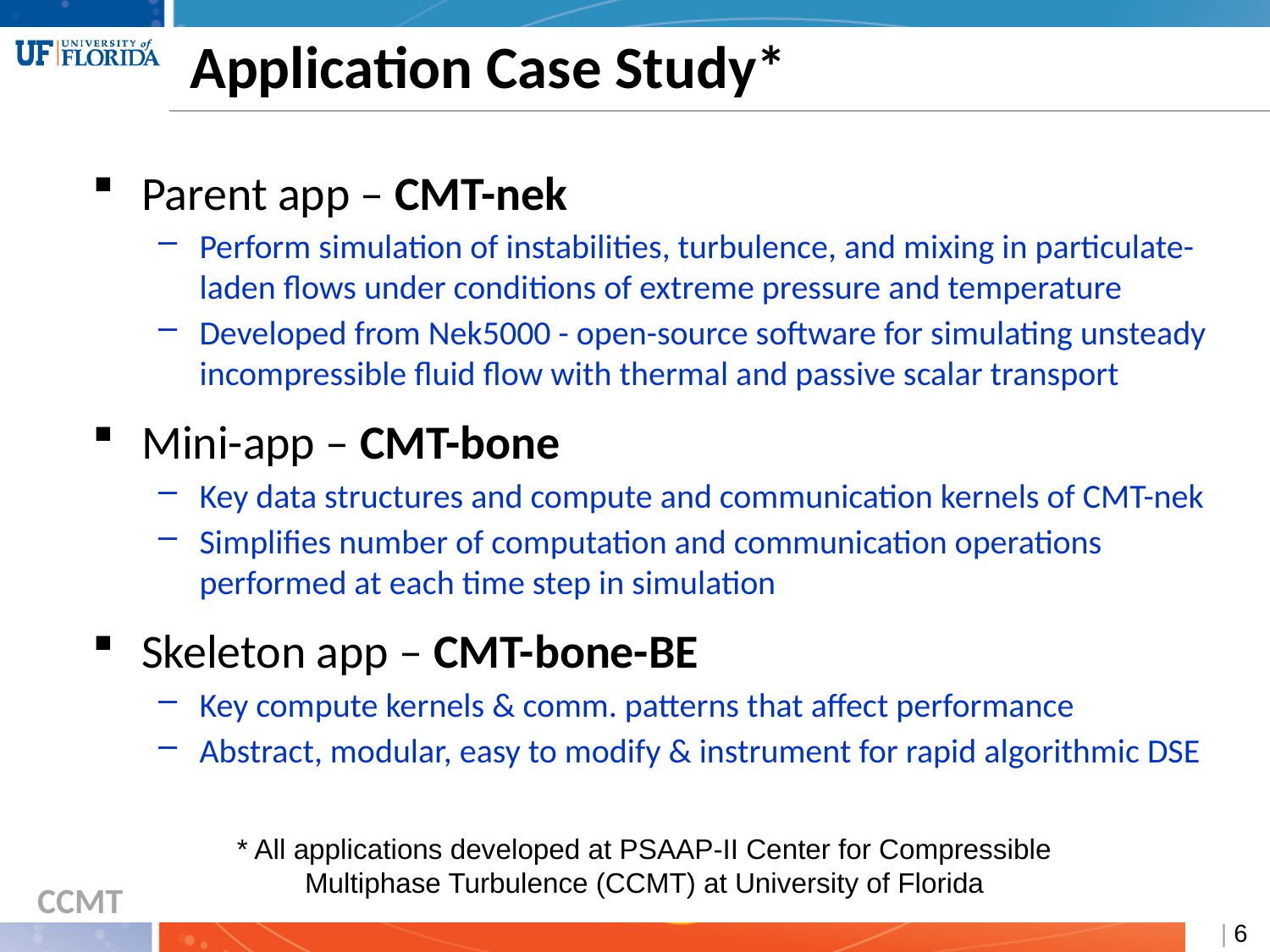

# Application Case Study*
Parent app – CMT-nek
Perform simulation of instabilities, turbulence, and mixing in particulate-laden flows under conditions of extreme pressure and temperature
Developed from Nek5000 - open-source software for simulating unsteady incompressible fluid flow with thermal and passive scalar transport
Mini-app – CMT-bone
Key data structures and compute and communication kernels of CMT-nek
Simplifies number of computation and communication operations performed at each time step in simulation
Skeleton app – CMT-bone-BE
Key compute kernels & comm. patterns that affect performance
Abstract, modular, easy to modify & instrument for rapid algorithmic DSE
* All applications developed at PSAAP-II Center for Compressible Multiphase Turbulence (CCMT) at University of Florida
 | 6